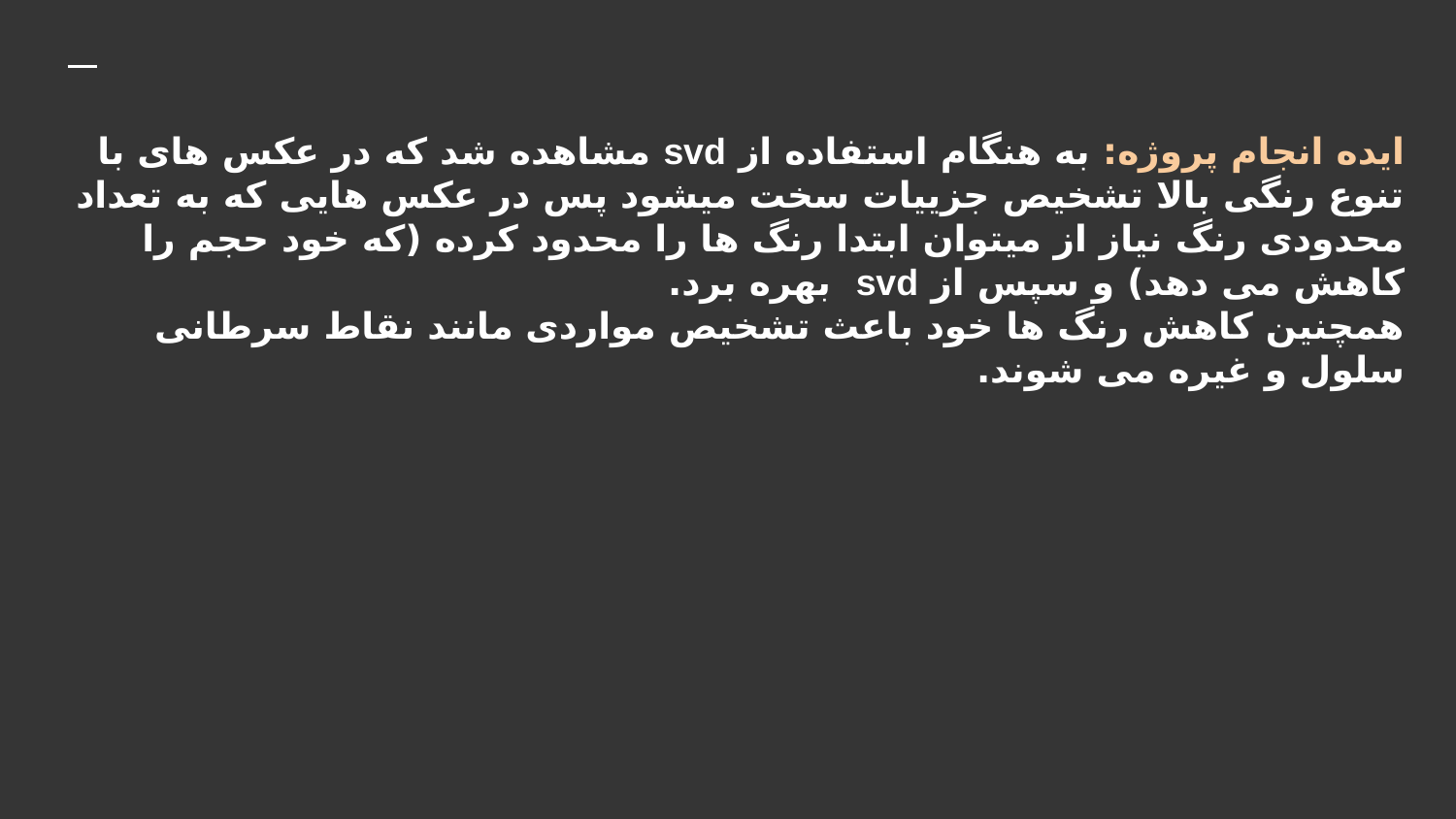

# ایده انجام پروژه: به هنگام استفاده از svd مشاهده شد که در عکس های با تنوع رنگی بالا تشخیص جزییات سخت میشود پس در عکس هایی که به تعداد محدودی رنگ نیاز از میتوان ابتدا رنگ ها را محدود کرده (که خود حجم را کاهش می دهد) و سپس از svd  بهره برد. همچنین کاهش رنگ ها خود باعث تشخیص مواردی مانند نقاط سرطانی سلول و غیره می شوند.